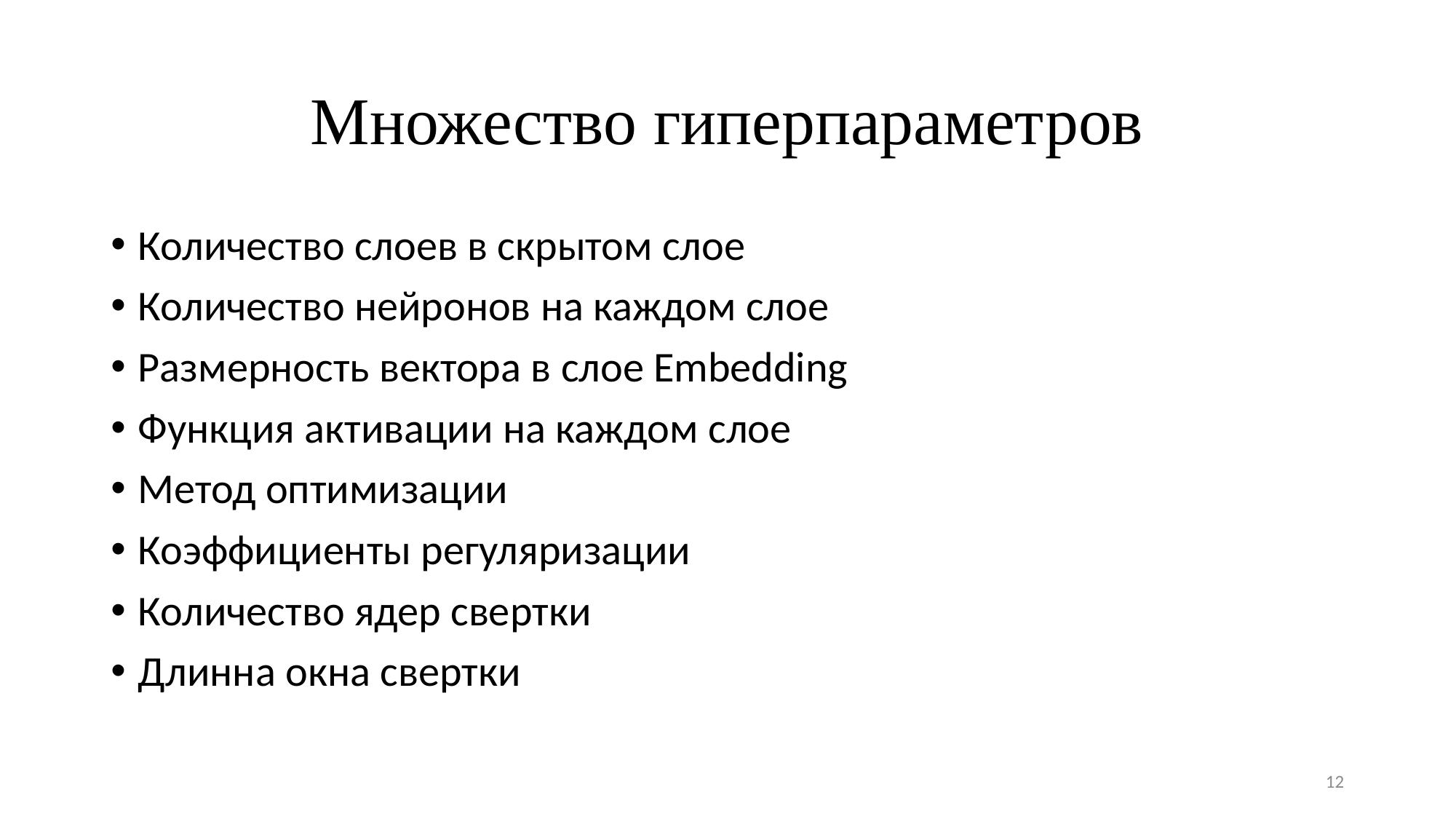

# Множество гиперпараметров
Количество слоев в скрытом слое
Количество нейронов на каждом слое
Размерность вектора в слое Embedding
Функция активации на каждом слое
Метод оптимизации
Коэффициенты регуляризации
Количество ядер свертки
Длинна окна свертки

12